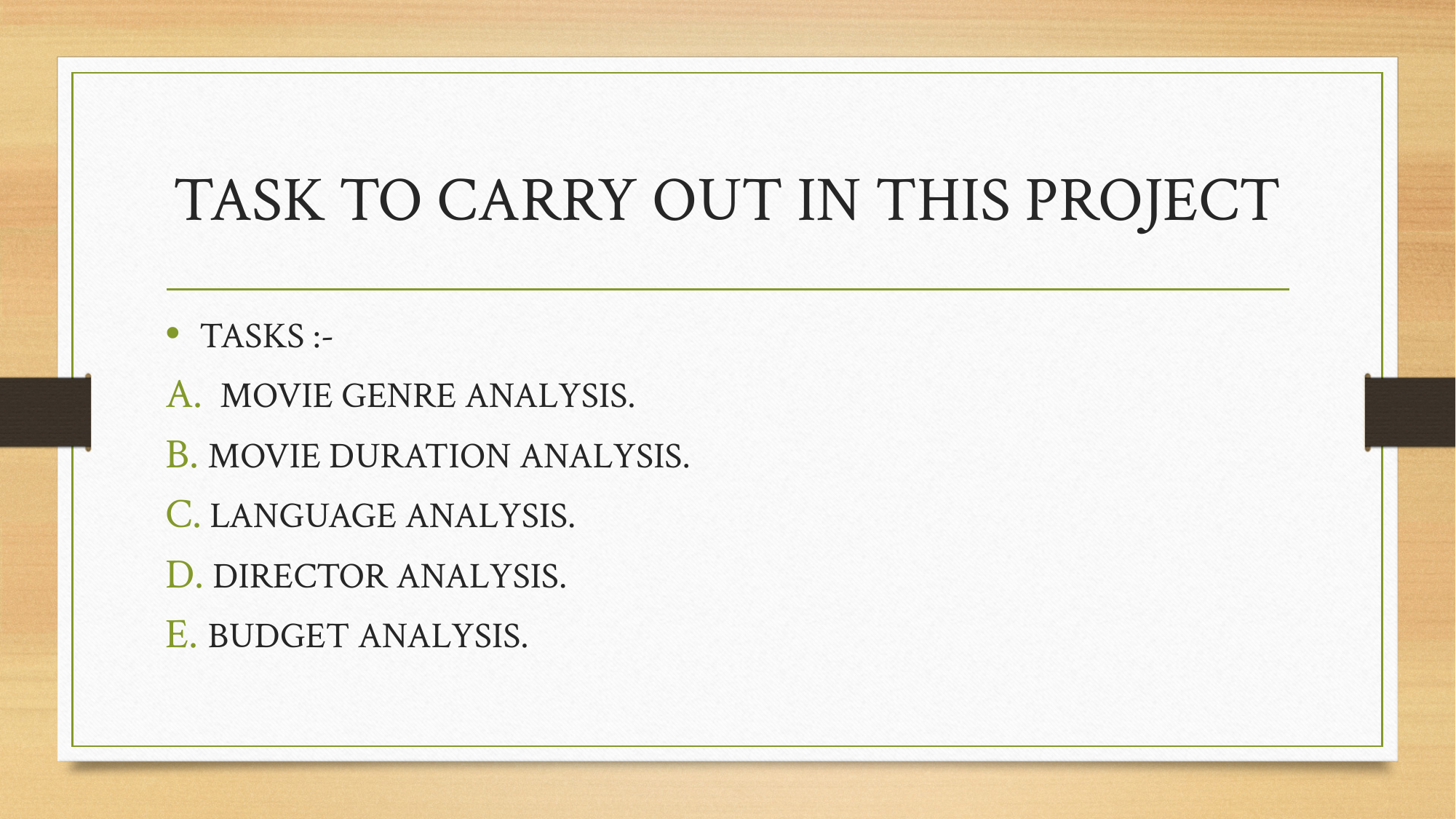

# TASK TO CARRY OUT IN THIS PROJECT
TASKS :-
MOVIE GENRE ANALYSIS.
 MOVIE DURATION ANALYSIS.
 LANGUAGE ANALYSIS.
 DIRECTOR ANALYSIS.
 BUDGET ANALYSIS.